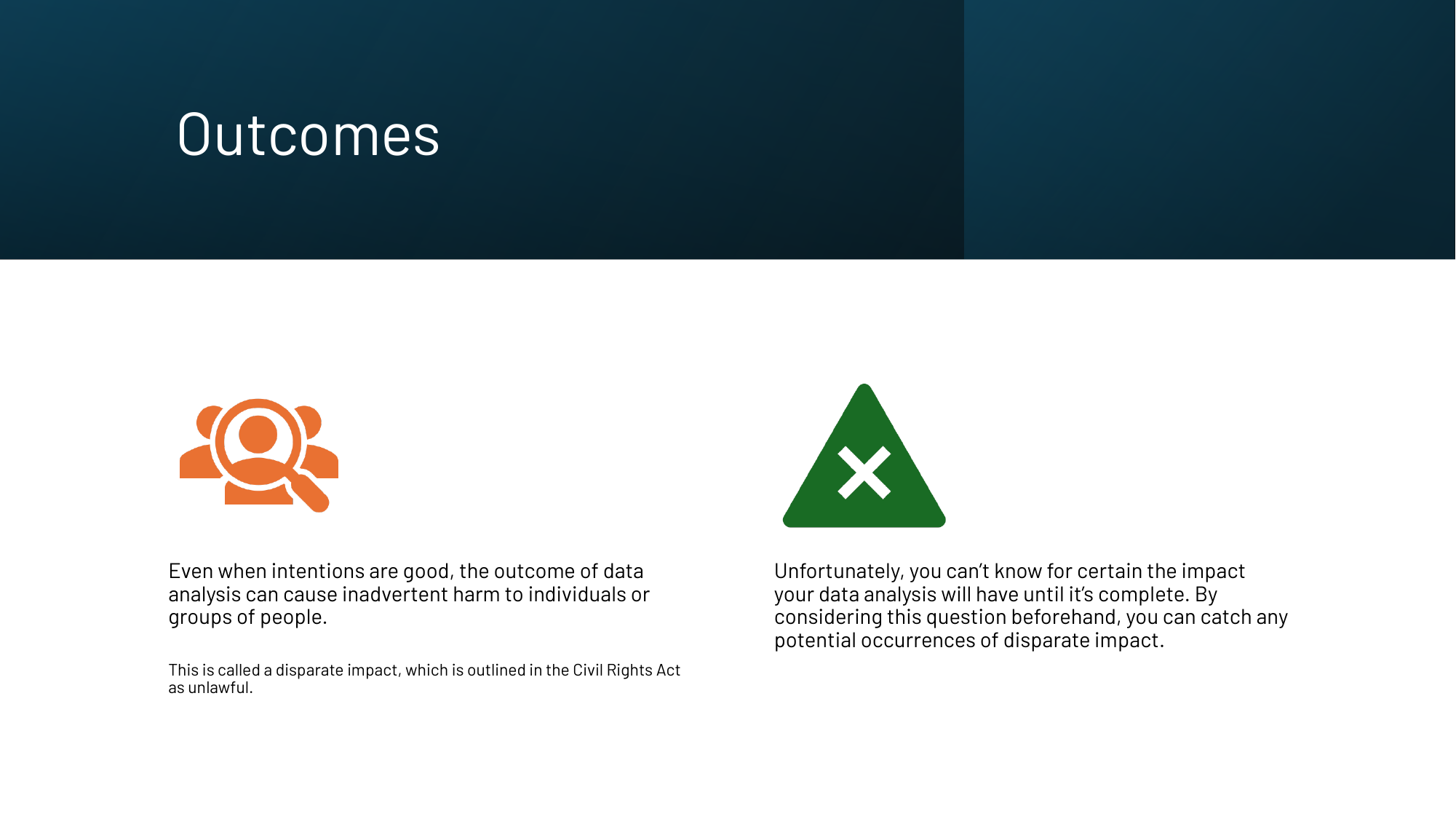

# Outcomes
Even when intentions are good, the outcome of data analysis can cause inadvertent harm to individuals or groups of people.
This is called a disparate impact, which is outlined in the Civil Rights Act as unlawful.
Unfortunately, you can’t know for certain the impact your data analysis will have until it’s complete. By considering this question beforehand, you can catch any potential occurrences of disparate impact.